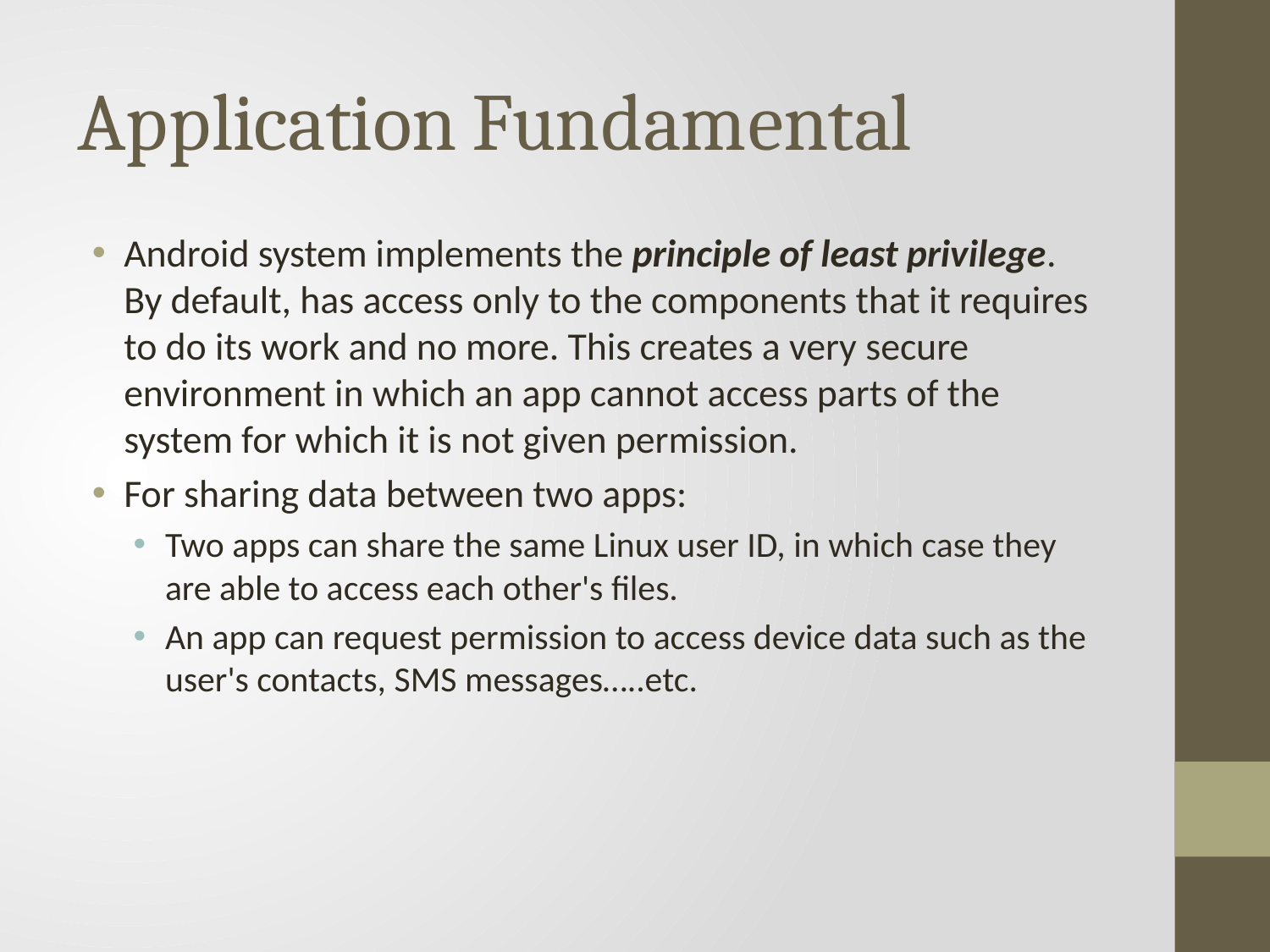

# Application Fundamental
Android system implements the principle of least privilege.  By default, has access only to the components that it requires to do its work and no more. This creates a very secure environment in which an app cannot access parts of the system for which it is not given permission.
For sharing data between two apps:
Two apps can share the same Linux user ID, in which case they are able to access each other's files.
An app can request permission to access device data such as the user's contacts, SMS messages…..etc.